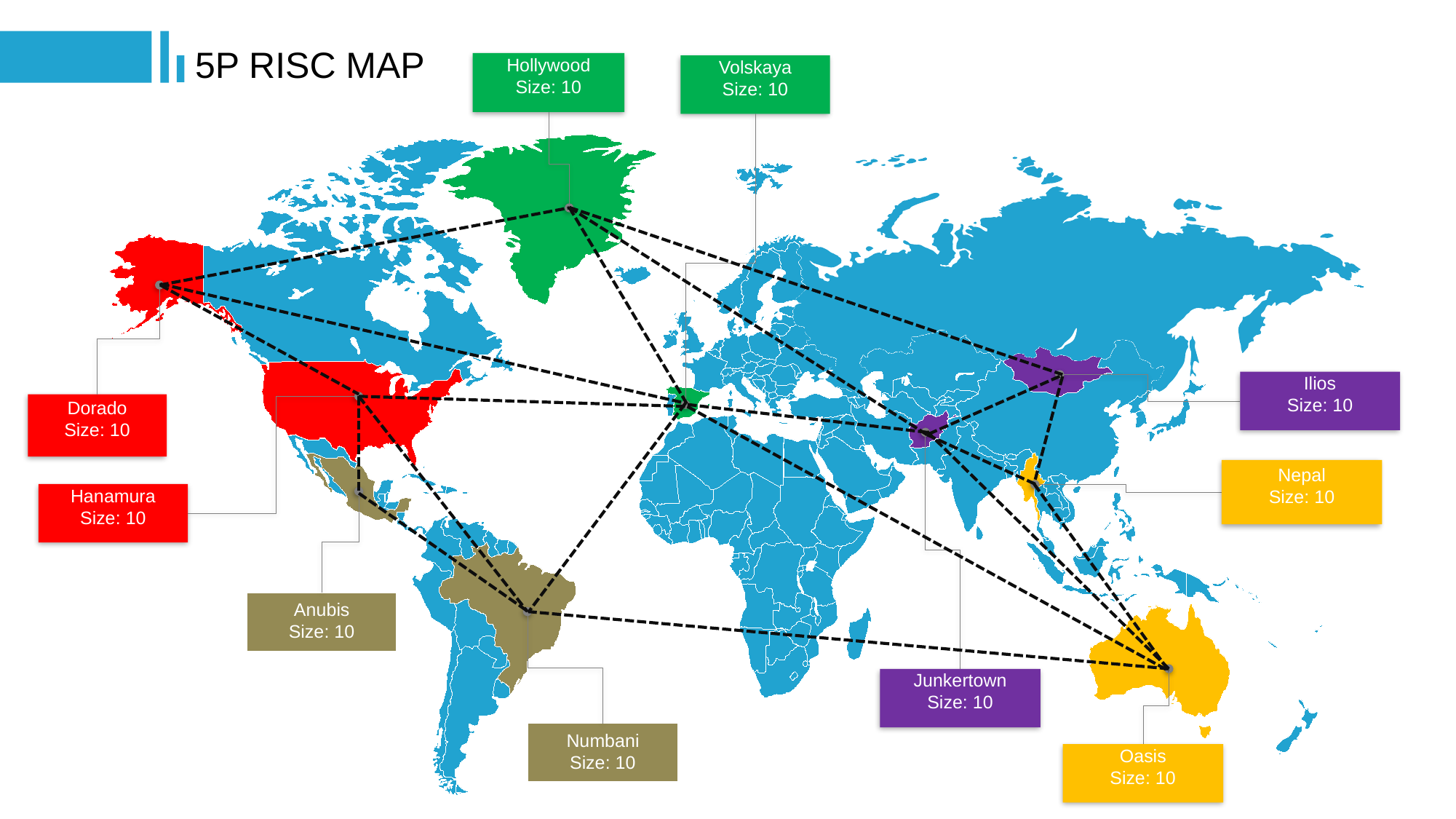

5P RISC MAP
Hollywood
Size: 10
Volskaya
Size: 10

Ilios
Size: 10
Dorado
Size: 10

Nepal
Size: 10
Hanamura
Size: 10
Anubis
Size: 10
Junkertown
Size: 10
Numbani
Size: 10
Oasis
Size: 10